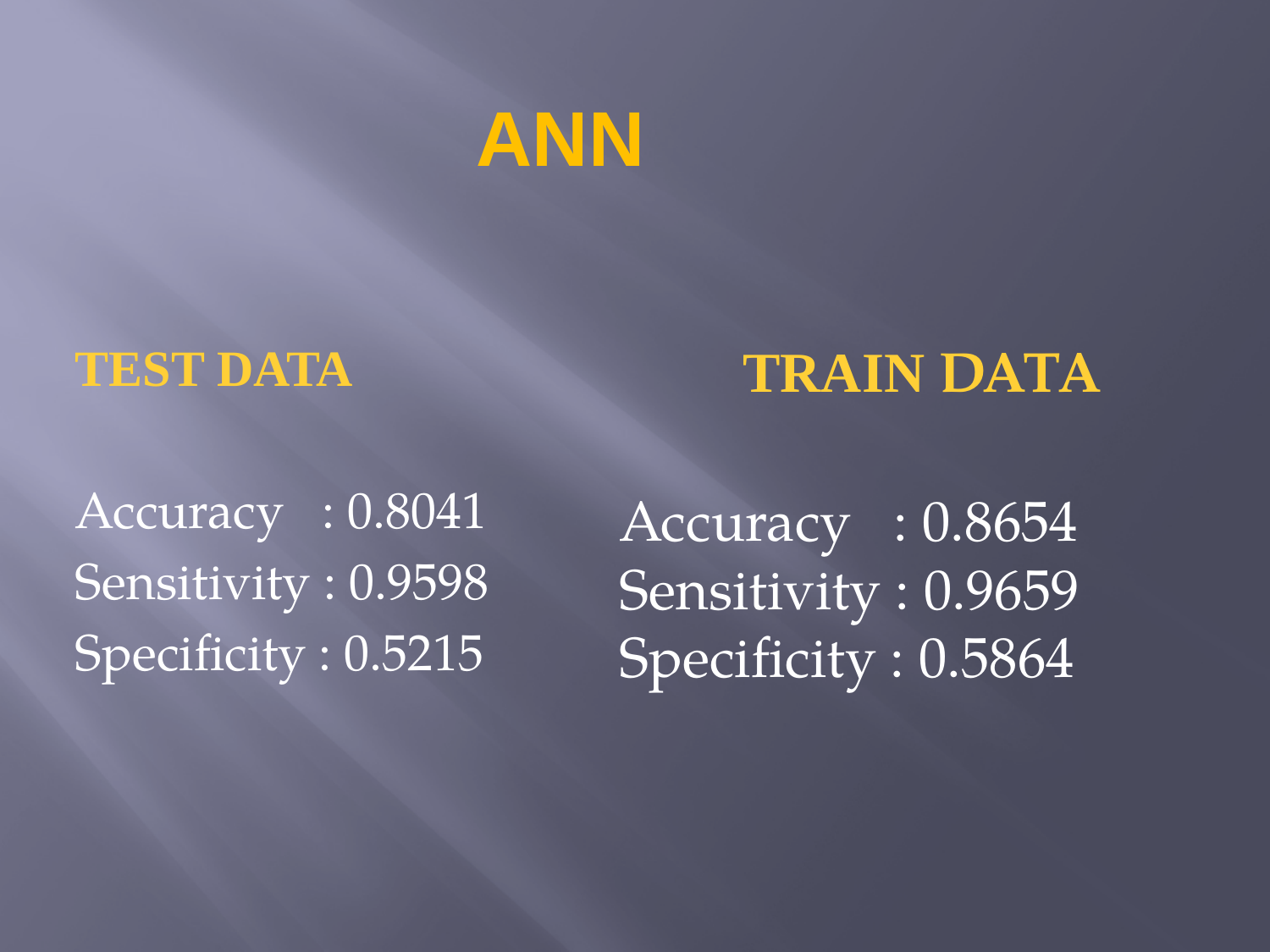

# ANN
TEST DATA

Accuracy   : 0.8041
Sensitivity : 0.9598
Specificity : 0.5215
TRAIN DATA

Accuracy   : 0.8654
Sensitivity : 0.9659
Specificity : 0.5864